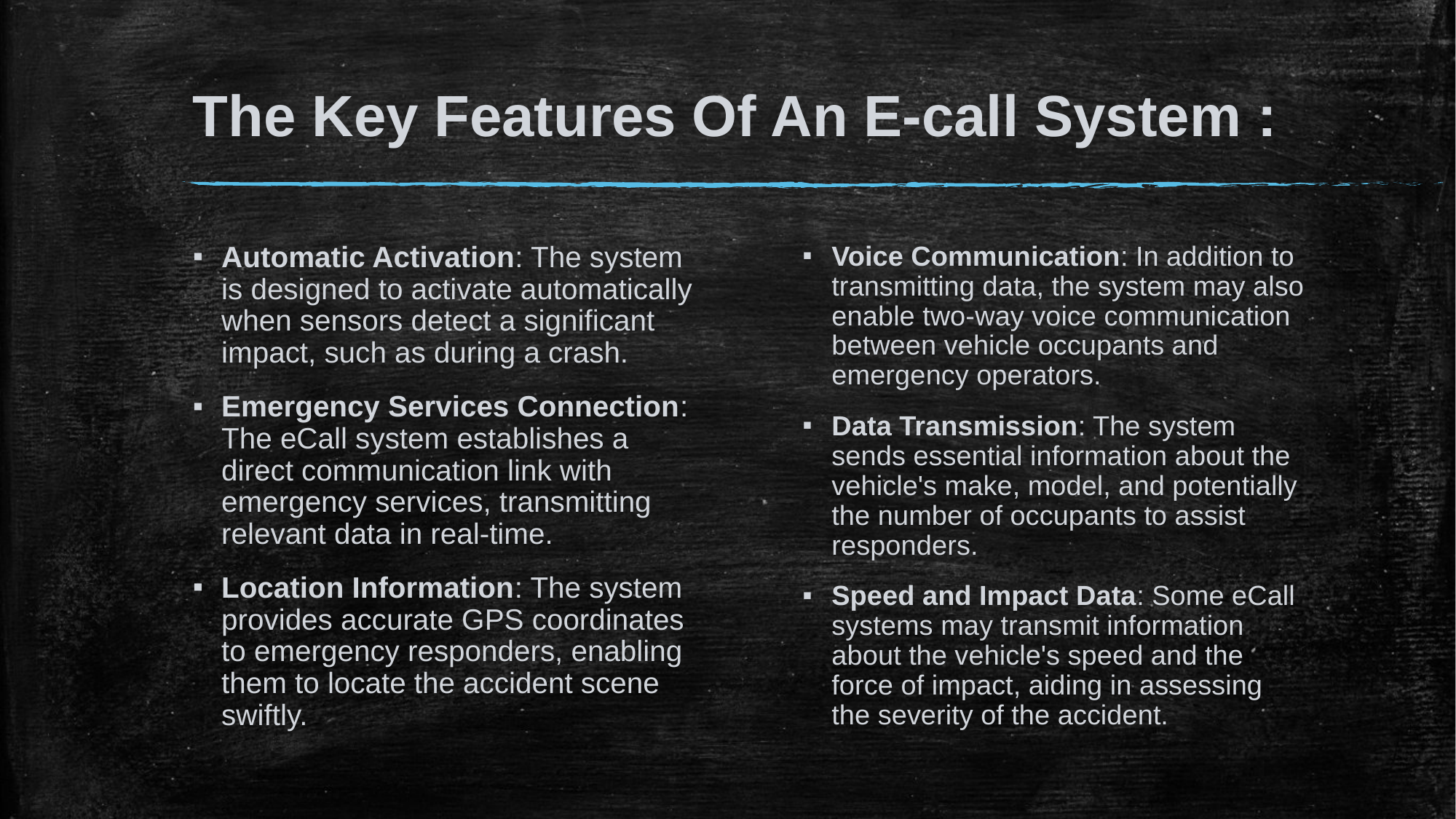

# The Key Features Of An E-call System :
Automatic Activation: The system is designed to activate automatically when sensors detect a significant impact, such as during a crash.
Emergency Services Connection: The eCall system establishes a direct communication link with emergency services, transmitting relevant data in real-time.
Location Information: The system provides accurate GPS coordinates to emergency responders, enabling them to locate the accident scene swiftly.

Voice Communication: In addition to transmitting data, the system may also enable two-way voice communication between vehicle occupants and emergency operators.
Data Transmission: The system sends essential information about the vehicle's make, model, and potentially the number of occupants to assist responders.
Speed and Impact Data: Some eCall systems may transmit information about the vehicle's speed and the force of impact, aiding in assessing the severity of the accident.